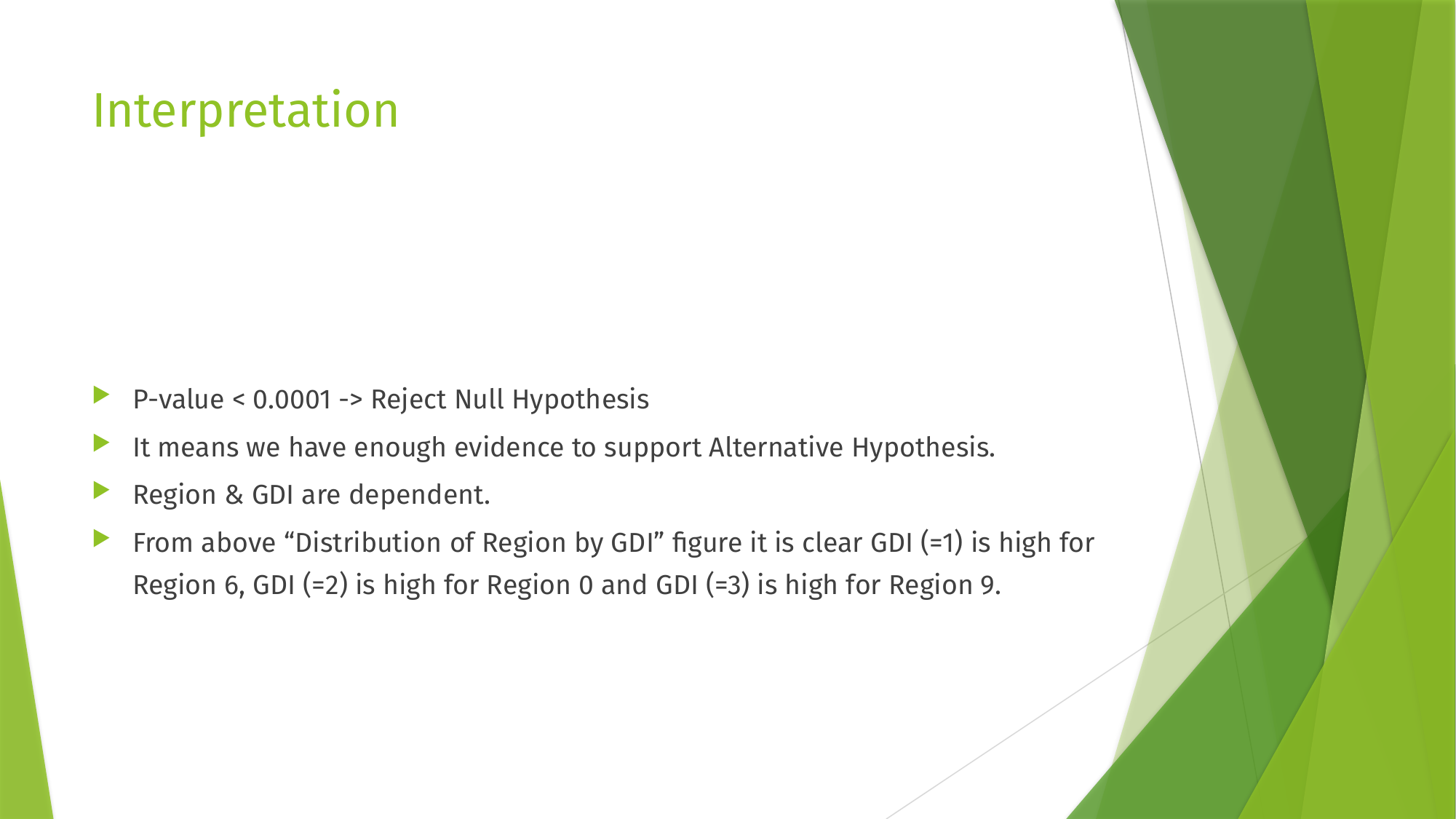

# Interpretation

P-value < 0.0001 -> Reject Null Hypothesis
It means we have enough evidence to support Alternative Hypothesis.
Region & GDI are dependent.
From above “Distribution of Region by GDI” figure it is clear GDI (=1) is high for Region 6, GDI (=2) is high for Region 0 and GDI (=3) is high for Region 9.